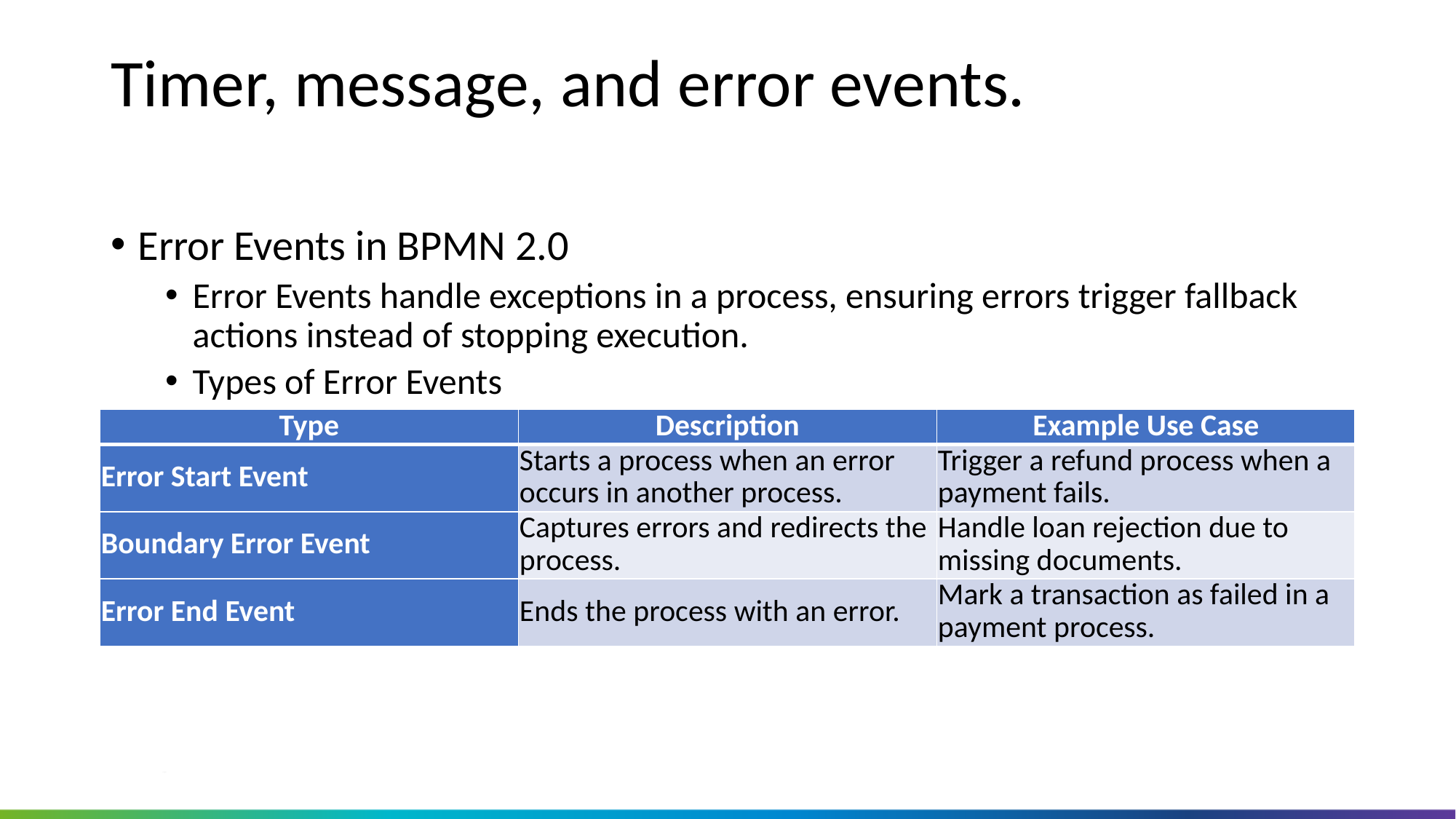

Timer, message, and error events.
Error Events in BPMN 2.0
Error Events handle exceptions in a process, ensuring errors trigger fallback actions instead of stopping execution.
Types of Error Events
| Type | Description | Example Use Case |
| --- | --- | --- |
| Error Start Event | Starts a process when an error occurs in another process. | Trigger a refund process when a payment fails. |
| Boundary Error Event | Captures errors and redirects the process. | Handle loan rejection due to missing documents. |
| Error End Event | Ends the process with an error. | Mark a transaction as failed in a payment process. |